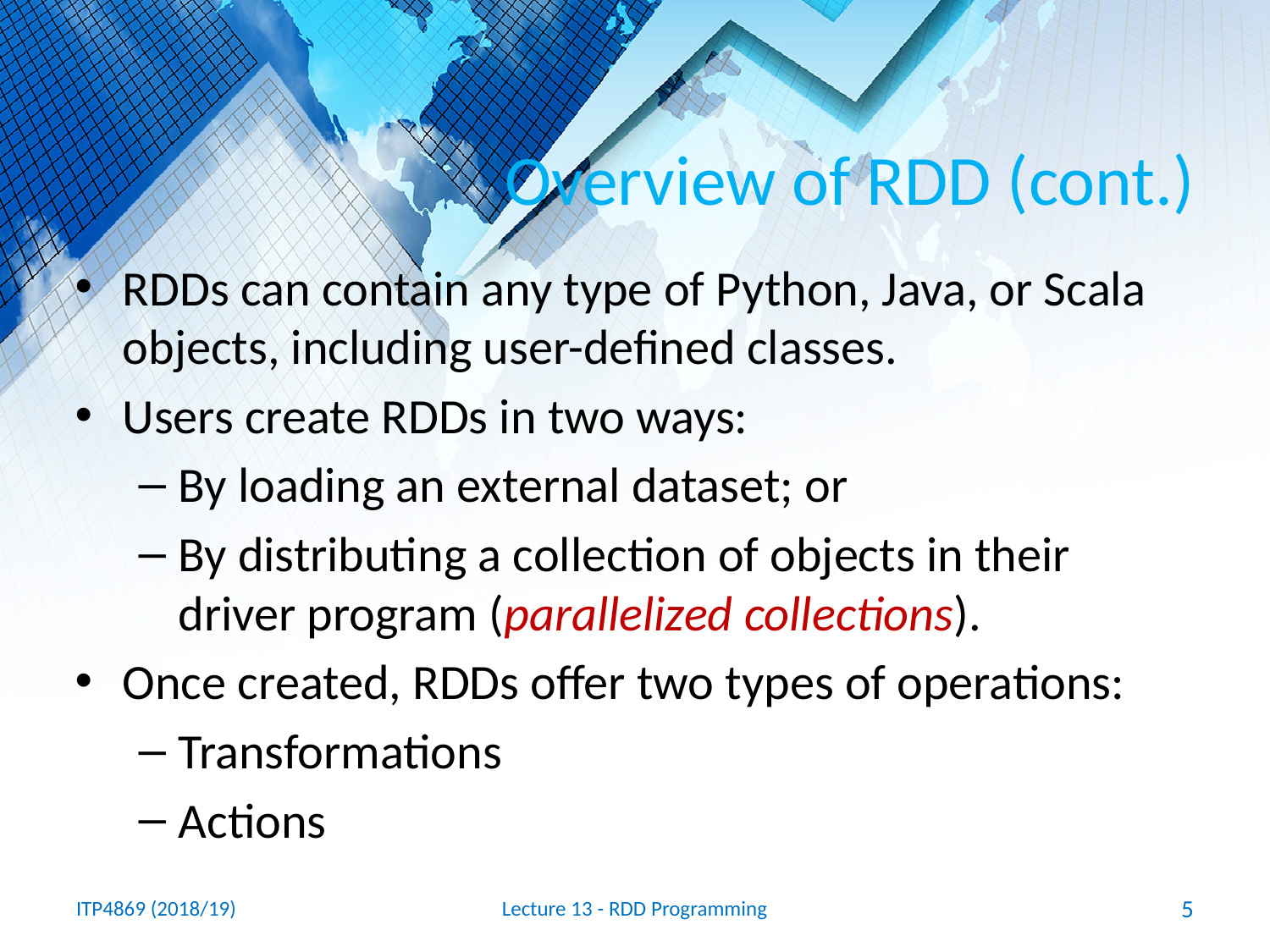

# Overview of RDD (cont.)
RDDs can contain any type of Python, Java, or Scala objects, including user-defined classes.
Users create RDDs in two ways:
By loading an external dataset; or
By distributing a collection of objects in their driver program (parallelized collections).
Once created, RDDs offer two types of operations:
Transformations
Actions
ITP4869 (2018/19)
Lecture 13 - RDD Programming
5